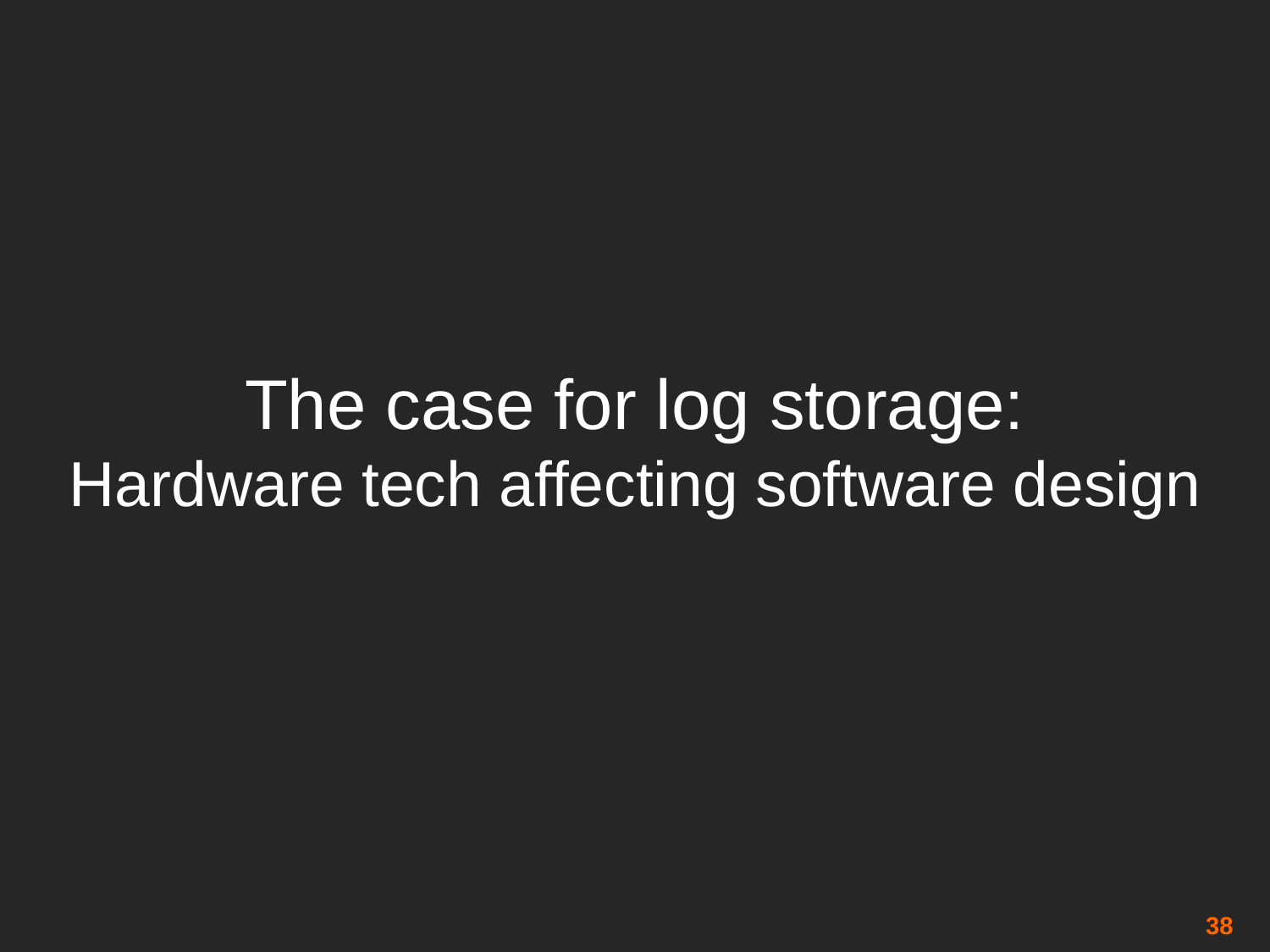

# The case for log storage: Hardware tech affecting software design
38